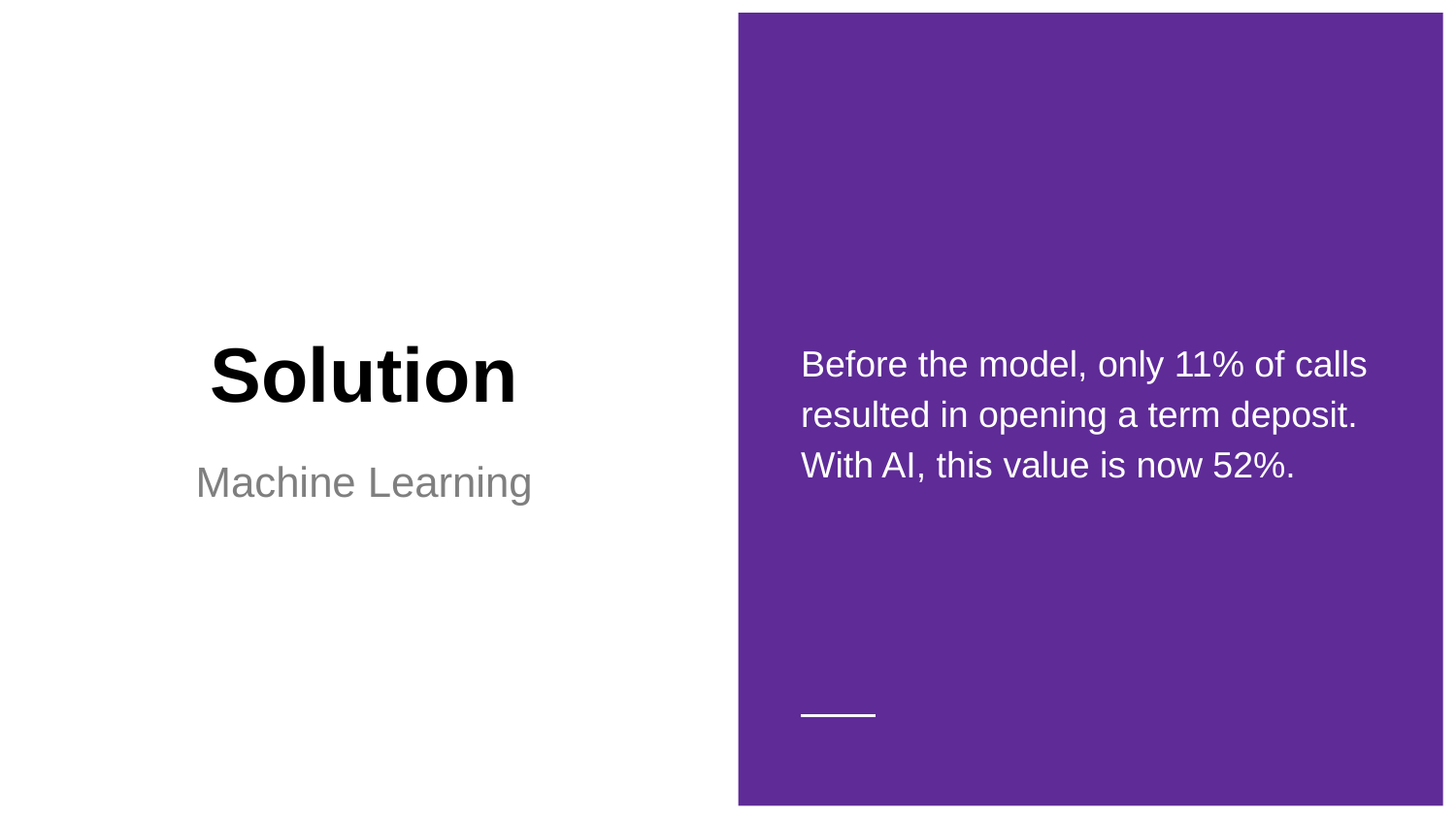

Before the model, only 11% of calls resulted in opening a term deposit. With AI, this value is now 52%.
# Solution
Machine Learning